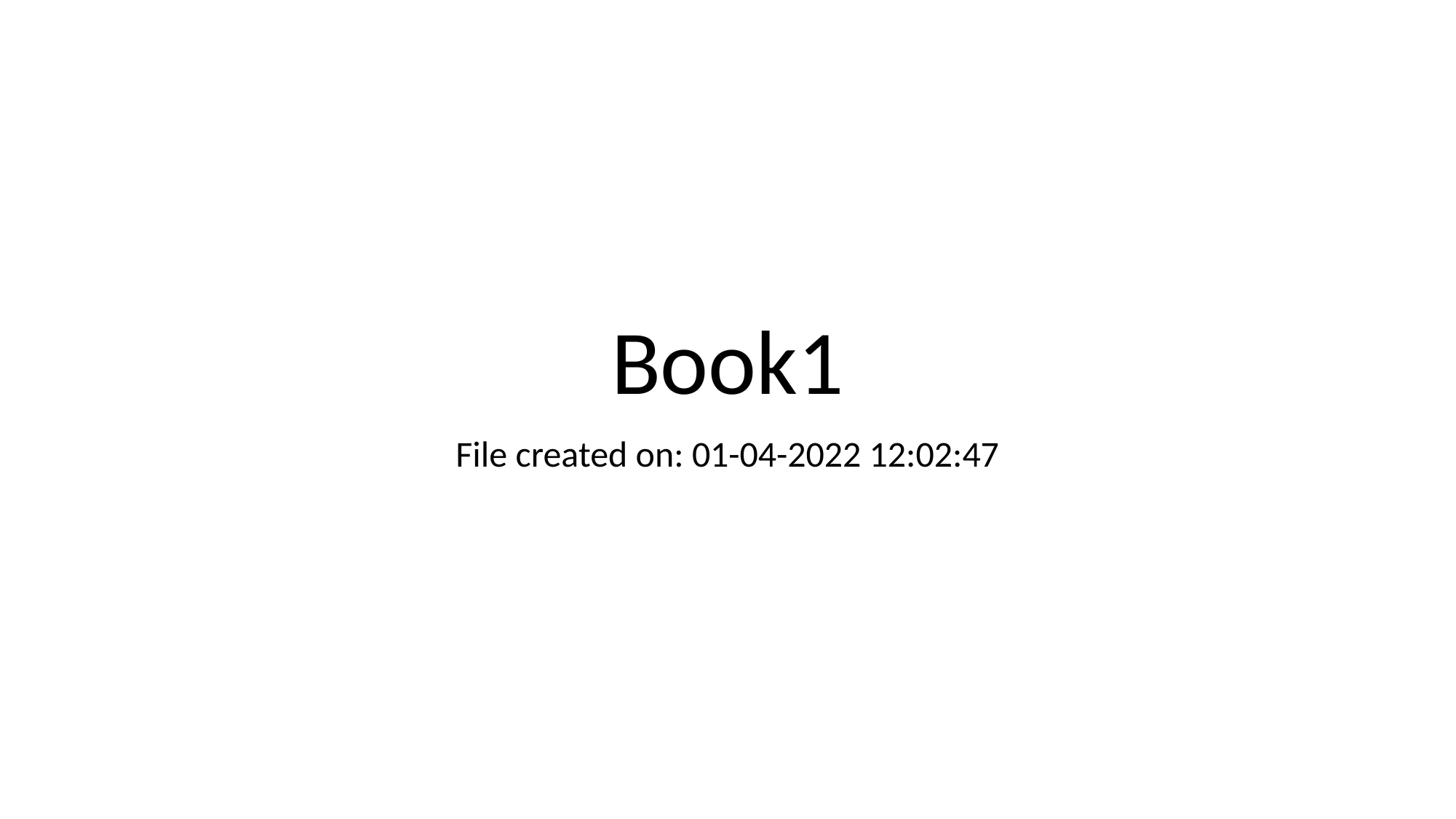

# Book1
File created on: 01-04-2022 12:02:47